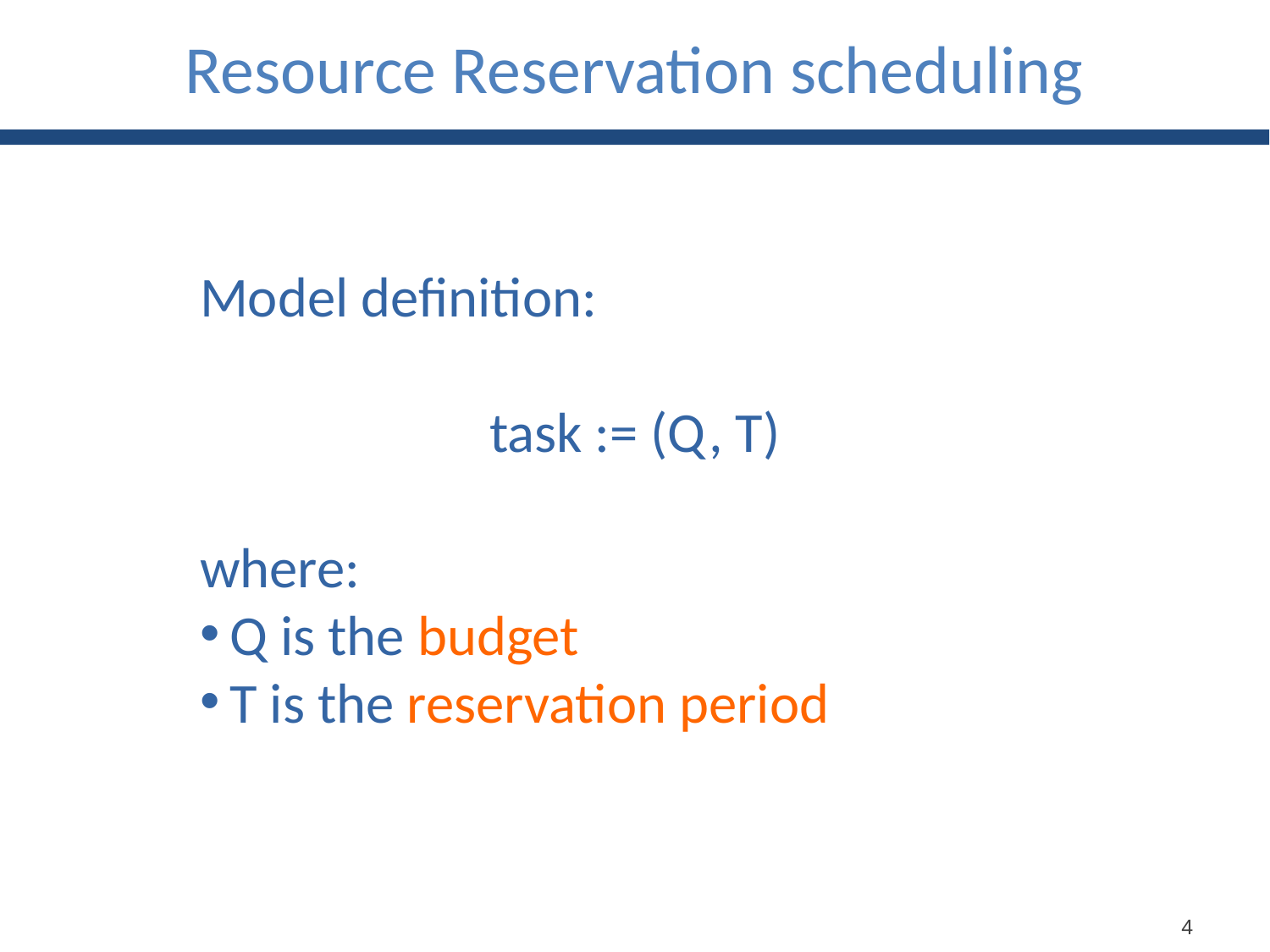

Resource Reservation scheduling
Model definition:

task := (Q, T)

where:
Q is the budget
T is the reservation period

4